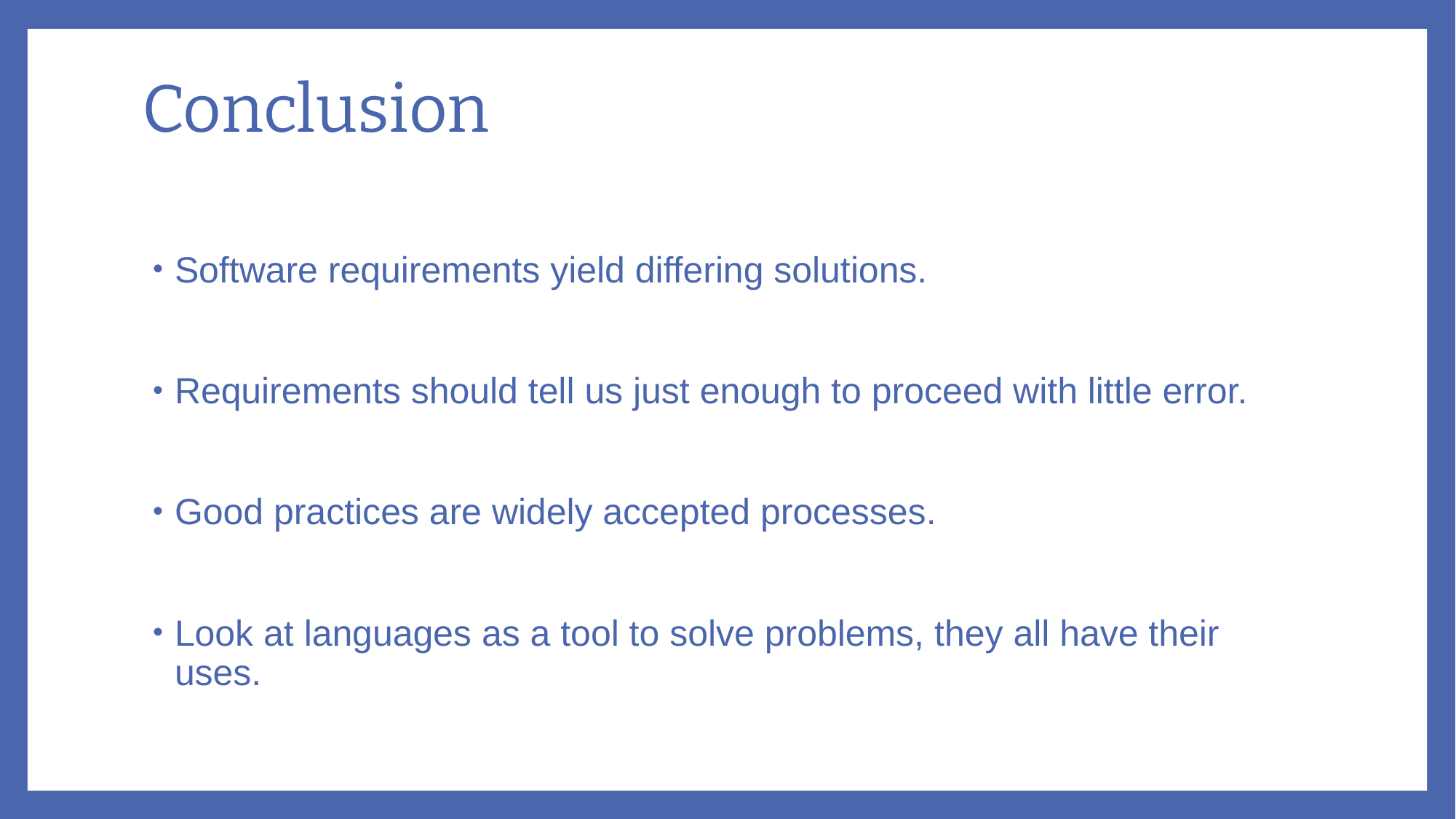

# Conclusion
Software requirements yield differing solutions.

Requirements should tell us just enough to proceed with little error.

Good practices are widely accepted processes.

Look at languages as a tool to solve problems, they all have their uses.